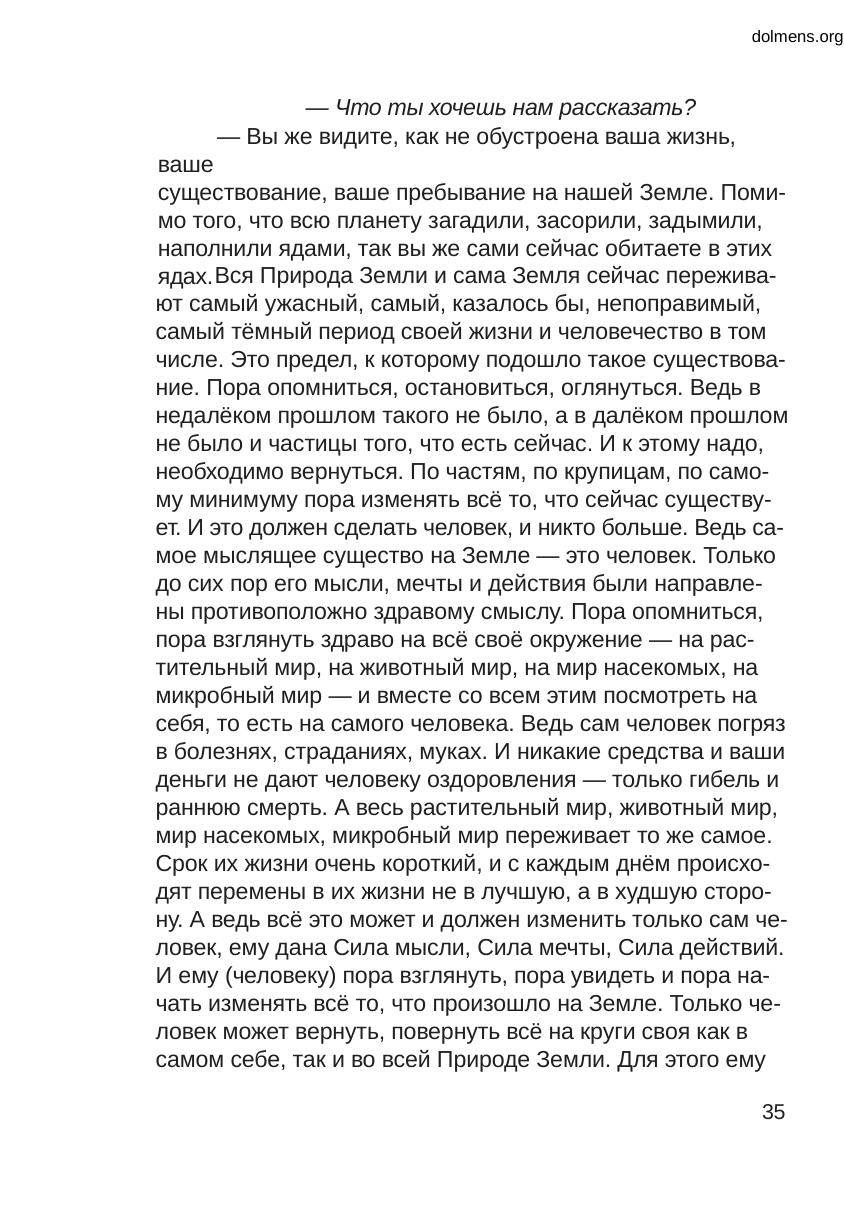

dolmens.org

— Что ты хочешь нам рассказать?

— Вы же видите, как не обустроена ваша жизнь, ваше
существование, ваше пребывание на нашей Земле. Поми-
мо того, что всю планету загадили, засорили, задымили,
наполнили ядами, так вы же сами сейчас обитаете в этих
ядах.

Вся Природа Земли и сама Земля сейчас пережива-
ют самый ужасный, самый, казалось бы, непоправимый,
самый тёмный период своей жизни и человечество в том
числе. Это предел, к которому подошло такое существова-
ние. Пора опомниться, остановиться, оглянуться. Ведь в
недалёком прошлом такого не было, а в далёком прошлом
не было и частицы того, что есть сейчас. И к этому надо,
необходимо вернуться. По частям, по крупицам, по само-
му минимуму пора изменять всё то, что сейчас существу-
ет. И это должен сделать человек, и никто больше. Ведь са-
мое мыслящее существо на Земле — это человек. Только
до сих пор его мысли, мечты и действия были направле-
ны противоположно здравому смыслу. Пора опомниться,
пора взглянуть здраво на всё своё окружение — на рас-
тительный мир, на животный мир, на мир насекомых, на
микробный мир — и вместе со всем этим посмотреть на
себя, то есть на самого человека. Ведь сам человек погряз
в болезнях, страданиях, муках. И никакие средства и ваши
деньги не дают человеку оздоровления — только гибель и
раннюю смерть. А весь растительный мир, животный мир,
мир насекомых, микробный мир переживает то же самое.
Срок их жизни очень короткий, и с каждым днём происхо-
дят перемены в их жизни не в лучшую, а в худшую сторо-
ну. А ведь всё это может и должен изменить только сам че-
ловек, ему дана Сила мысли, Сила мечты, Сила действий.
И ему (человеку) пора взглянуть, пора увидеть и пора на-
чать изменять всё то, что произошло на Земле. Только че-
ловек может вернуть, повернуть всё на круги своя как в
самом себе, так и во всей Природе Земли. Для этого ему

35